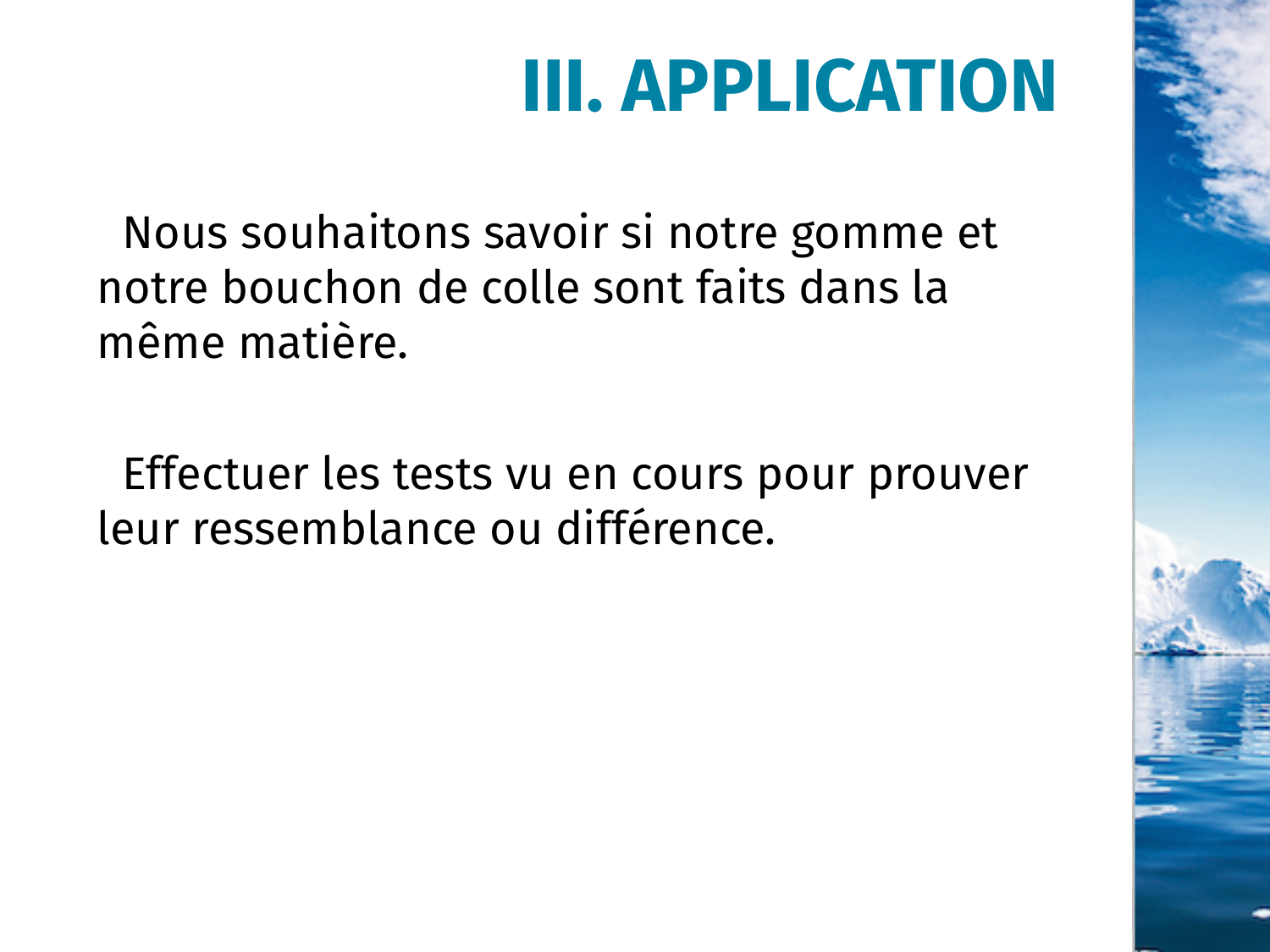

# III. Application
Nous souhaitons savoir si notre gomme et notre bouchon de colle sont faits dans la même matière.

Effectuer les tests vu en cours pour prouver leur ressemblance ou différence.